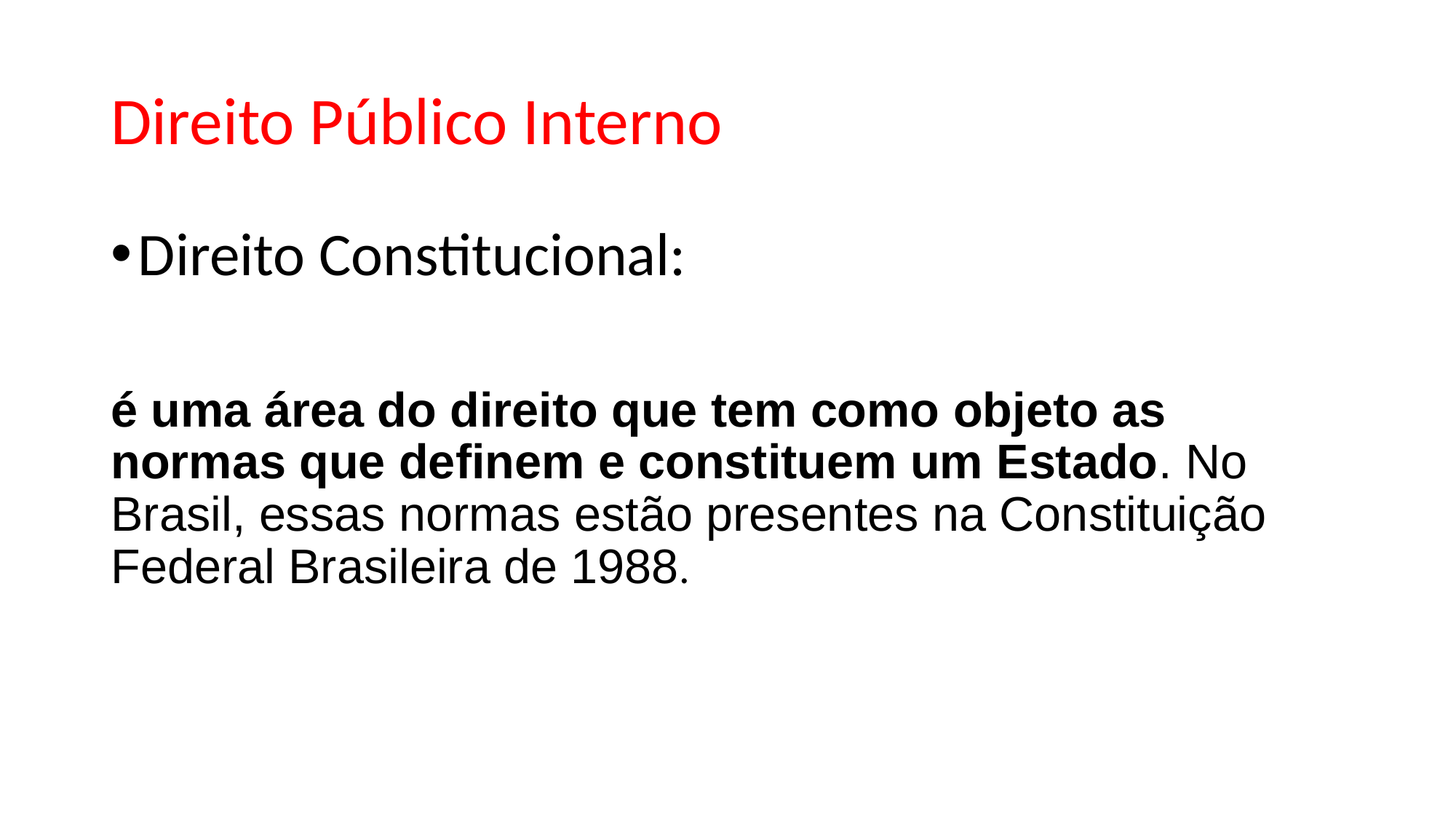

# Direito Público Interno
Direito Constitucional:

é uma área do direito que tem como objeto as normas que definem e constituem um Estado. No Brasil, essas normas estão presentes na Constituição Federal Brasileira de 1988.